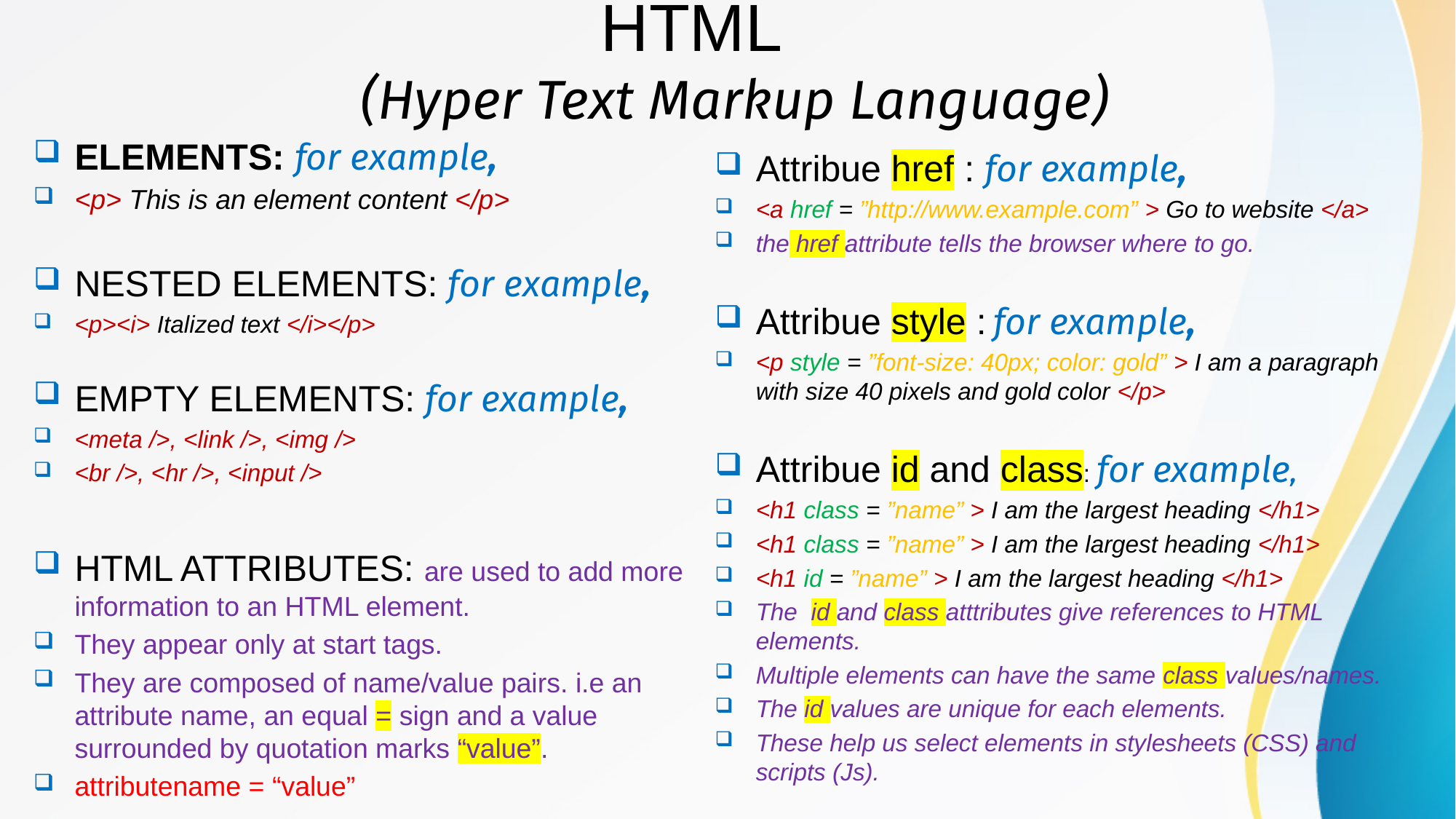

# HTML (Hyper Text Markup Language)
ELEMENTS: for example,
<p> This is an element content </p>

NESTED ELEMENTS: for example,
<p><i> Italized text </i></p>

EMPTY ELEMENTS: for example,
<meta />, <link />, <img />
<br />, <hr />, <input />

HTML ATTRIBUTES: are used to add more information to an HTML element.
They appear only at start tags.
They are composed of name/value pairs. i.e an attribute name, an equal = sign and a value surrounded by quotation marks “value”.
attributename = “value”

Attribue href : for example,
<a href = ”http://www.example.com” > Go to website </a>
the href attribute tells the browser where to go.

Attribue style : for example,
<p style = ”font-size: 40px; color: gold” > I am a paragraph with size 40 pixels and gold color </p>

Attribue id and class: for example,
<h1 class = ”name” > I am the largest heading </h1>
<h1 class = ”name” > I am the largest heading </h1>
<h1 id = ”name” > I am the largest heading </h1>
The  id and class atttributes give references to HTML elements.
Multiple elements can have the same class values/names.
The id values are unique for each elements.
These help us select elements in stylesheets (CSS) and scripts (Js).